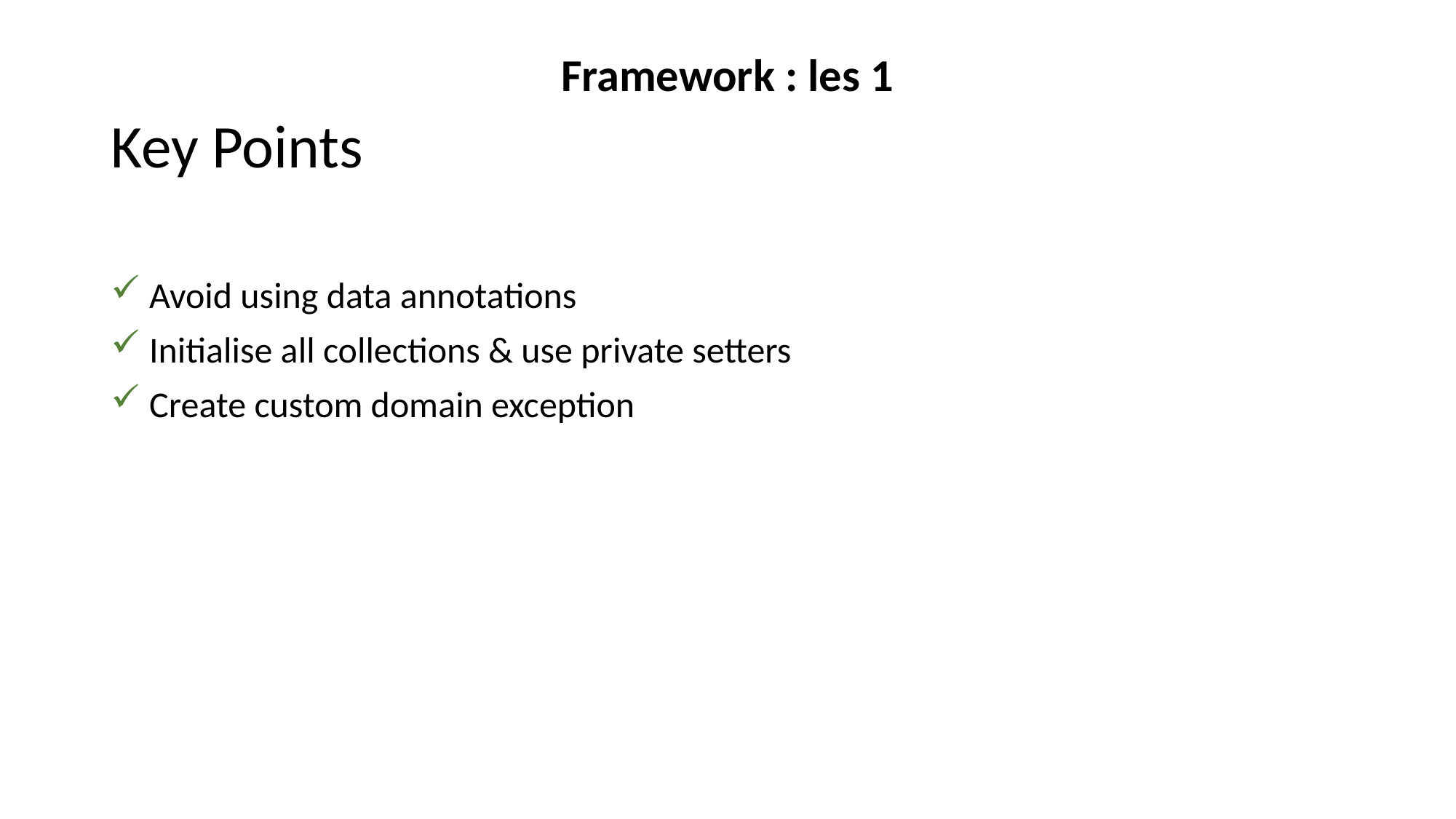

# Framework : les 1
Key Points

 Avoid using data annotations
 Initialise all collections & use private setters
 Create custom domain exception